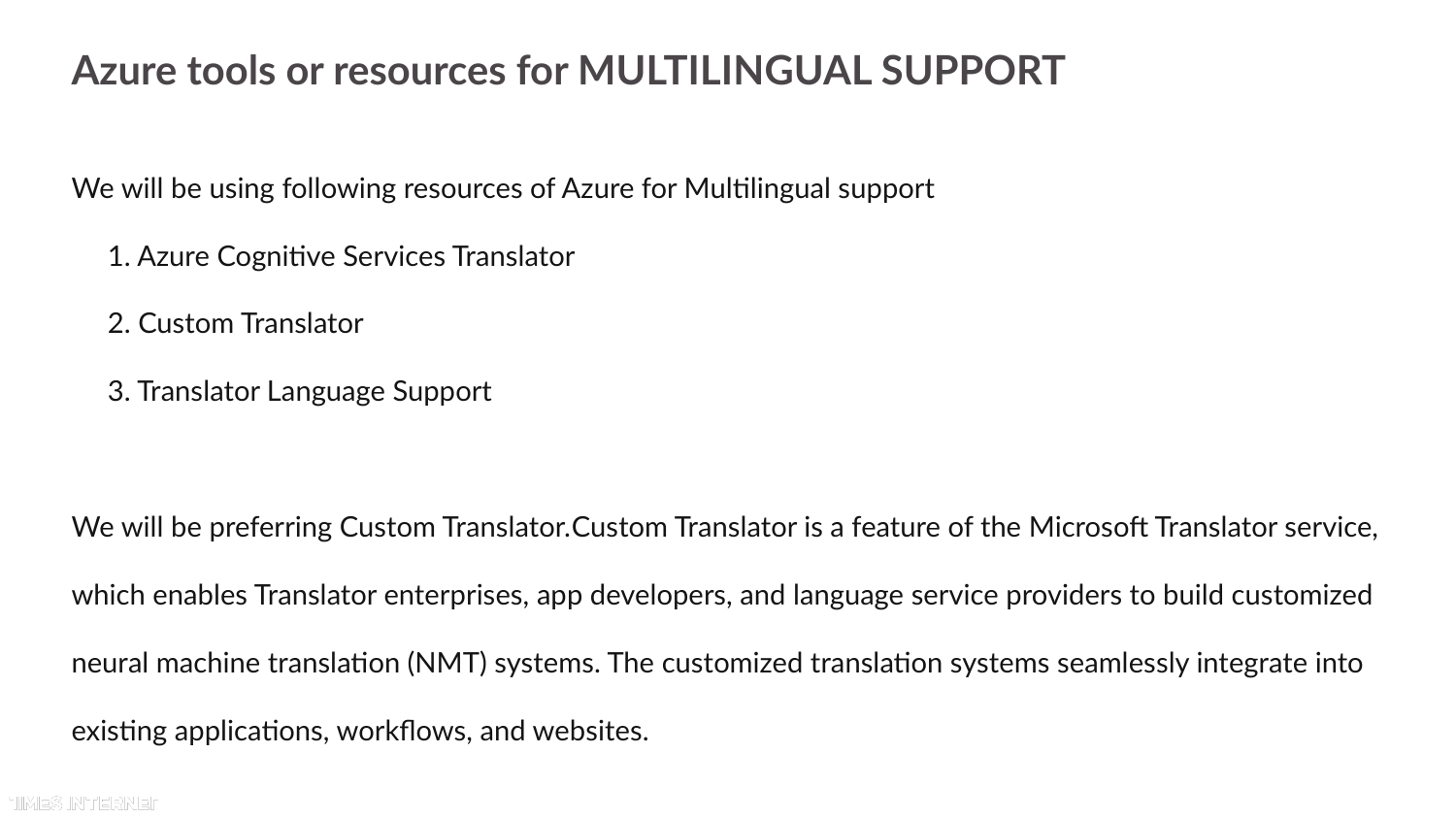

# Azure tools or resources for MULTILINGUAL SUPPORT
We will be using following resources of Azure for Multilingual support
     1. Azure Cognitive Services Translator
     2. Custom Translator
     3. Translator Language Support
We will be preferring Custom Translator.Custom Translator is a feature of the Microsoft Translator service, which enables Translator enterprises, app developers, and language service providers to build customized neural machine translation (NMT) systems. The customized translation systems seamlessly integrate into existing applications, workflows, and websites.